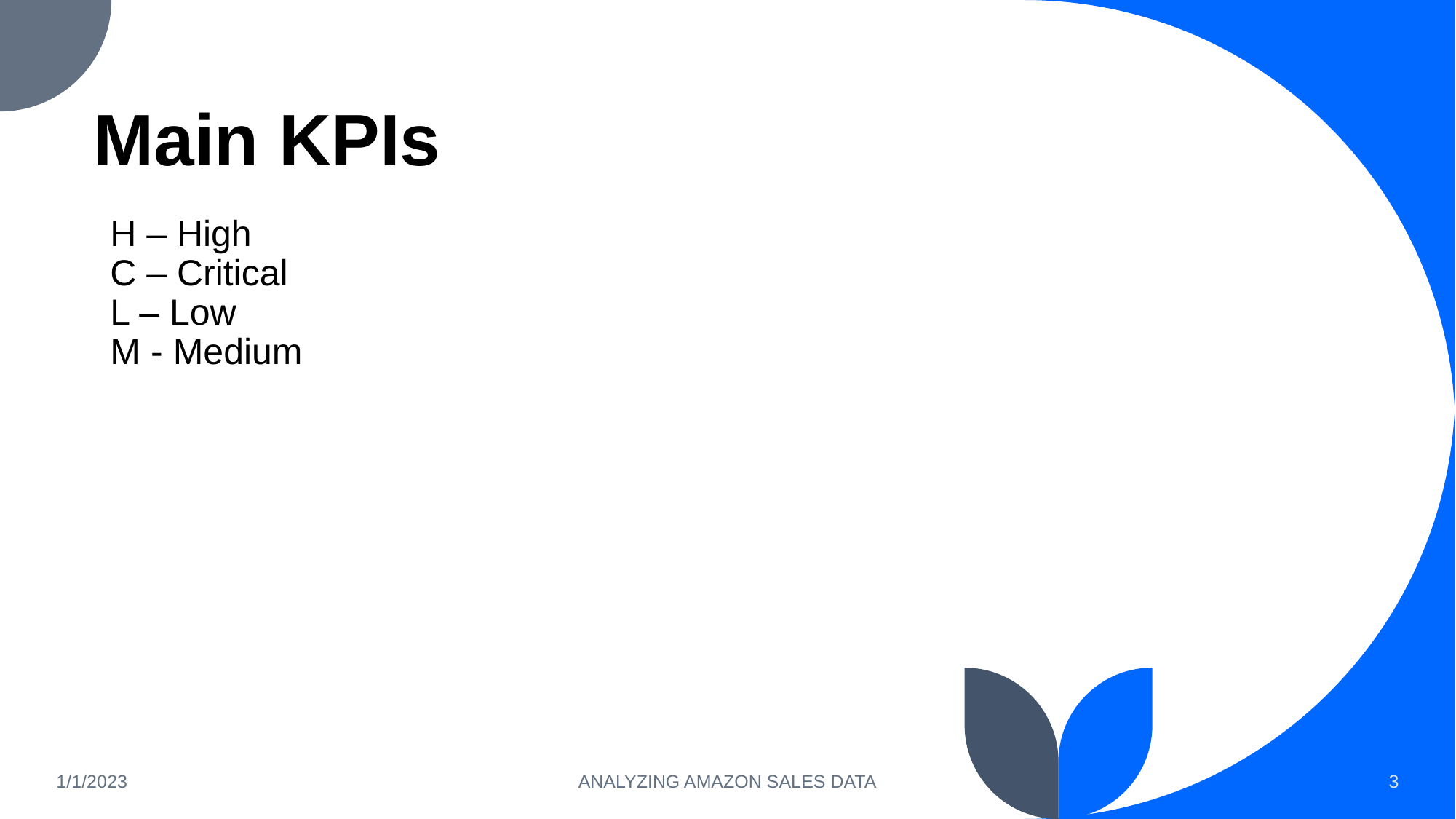

# Main KPIs
H – High
C – Critical
L – Low
M - Medium

1/1/2023
ANALYZING AMAZON SALES DATA
3